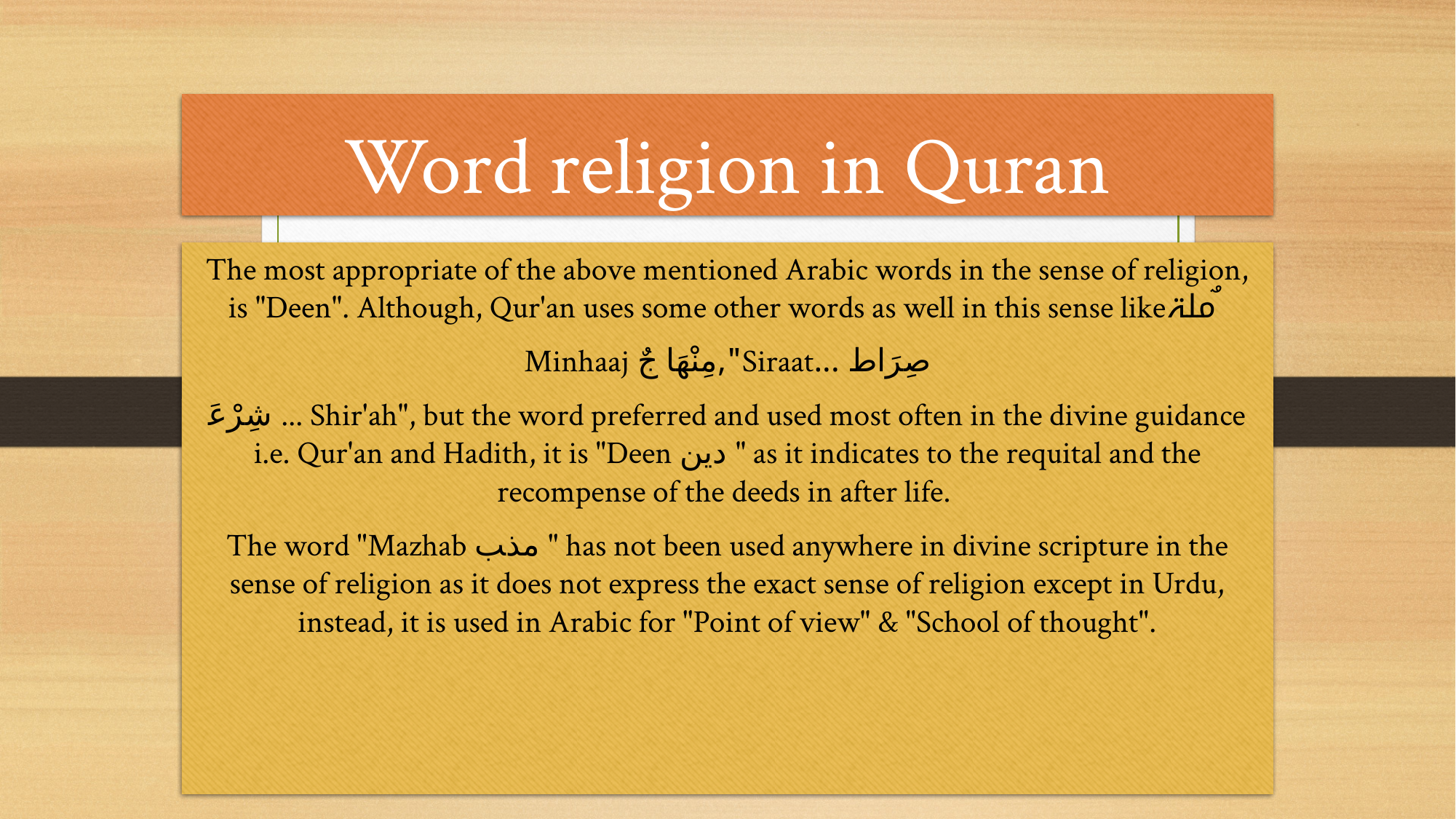

# Word religion in Quran
The most appropriate of the above mentioned Arabic words in the sense of religion, is "Deen". Although, Qur'an uses some other words as well in this sense likeملۃ ٌ
صِرَاط ...Siraat",مِنْھَا جٌ Minhaaj
شِرْعَۃ ... Shir'ah", but the word preferred and used most often in the divine guidance i.e. Qur'an and Hadith, it is "Deen دین " as it indicates to the requital and the recompense of the deeds in after life.
The word "Mazhab مذہب " has not been used anywhere in divine scripture in the sense of religion as it does not express the exact sense of religion except in Urdu, instead, it is used in Arabic for "Point of view" & "School of thought".